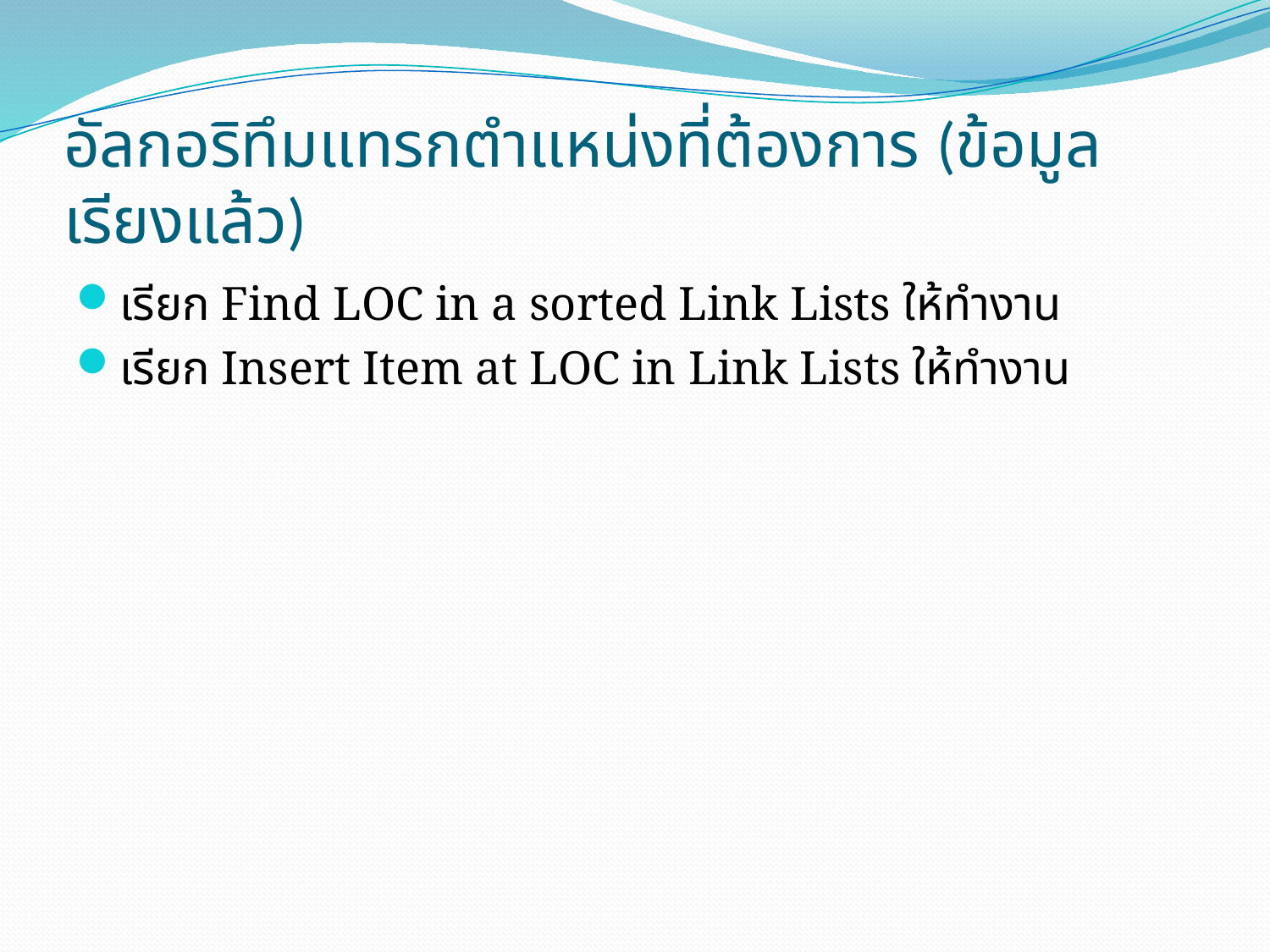

# อัลกอริทึมแทรกตำแหน่งที่ต้องการ (ข้อมูลเรียงแล้ว)
เรียก Find LOC in a sorted Link Lists ให้ทำงาน
เรียก Insert Item at LOC in Link Lists ให้ทำงาน